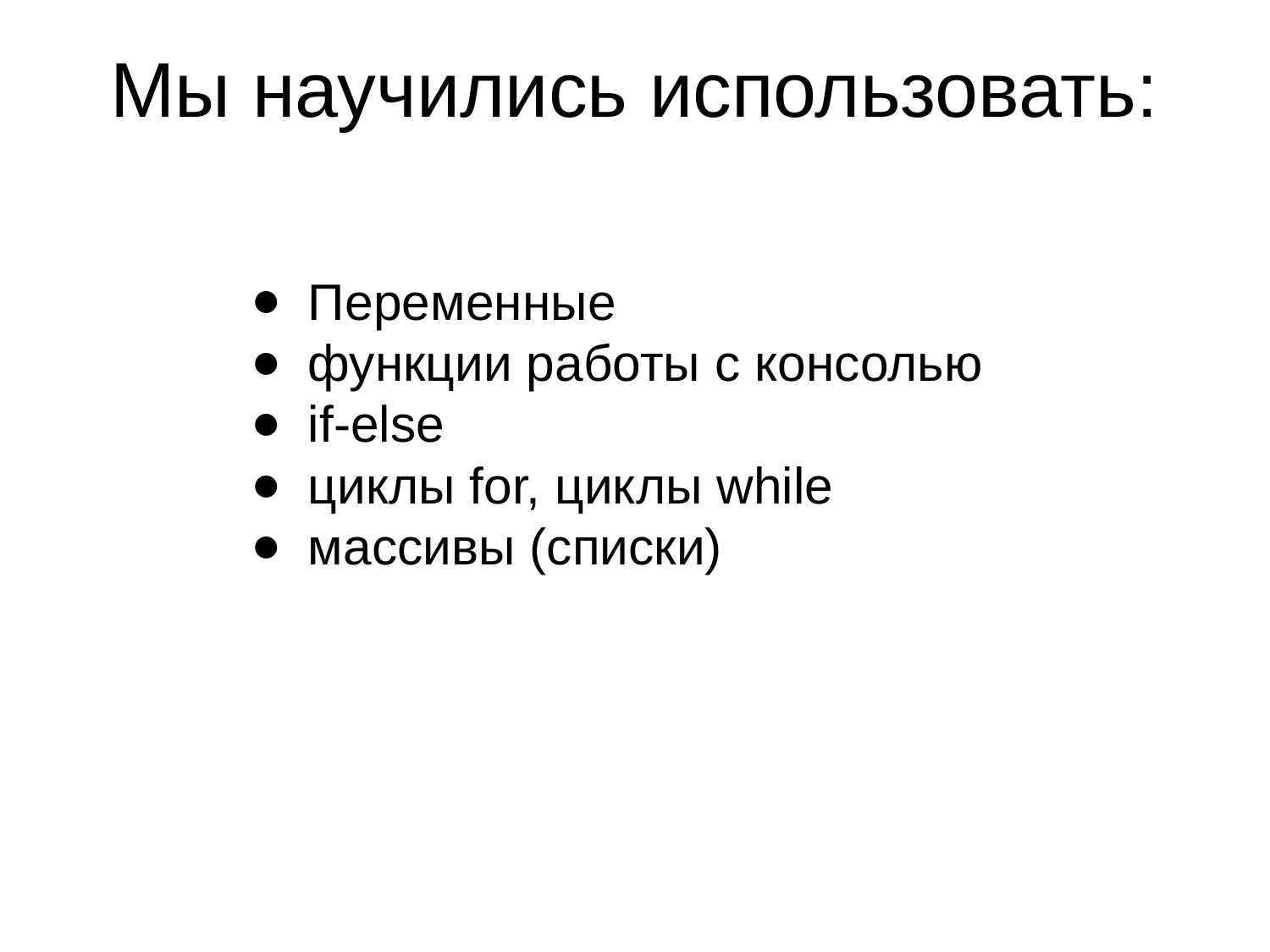

Мы научились использовать:
Переменные
функции работы с консолью
if-else
циклы for, циклы while
массивы (списки)